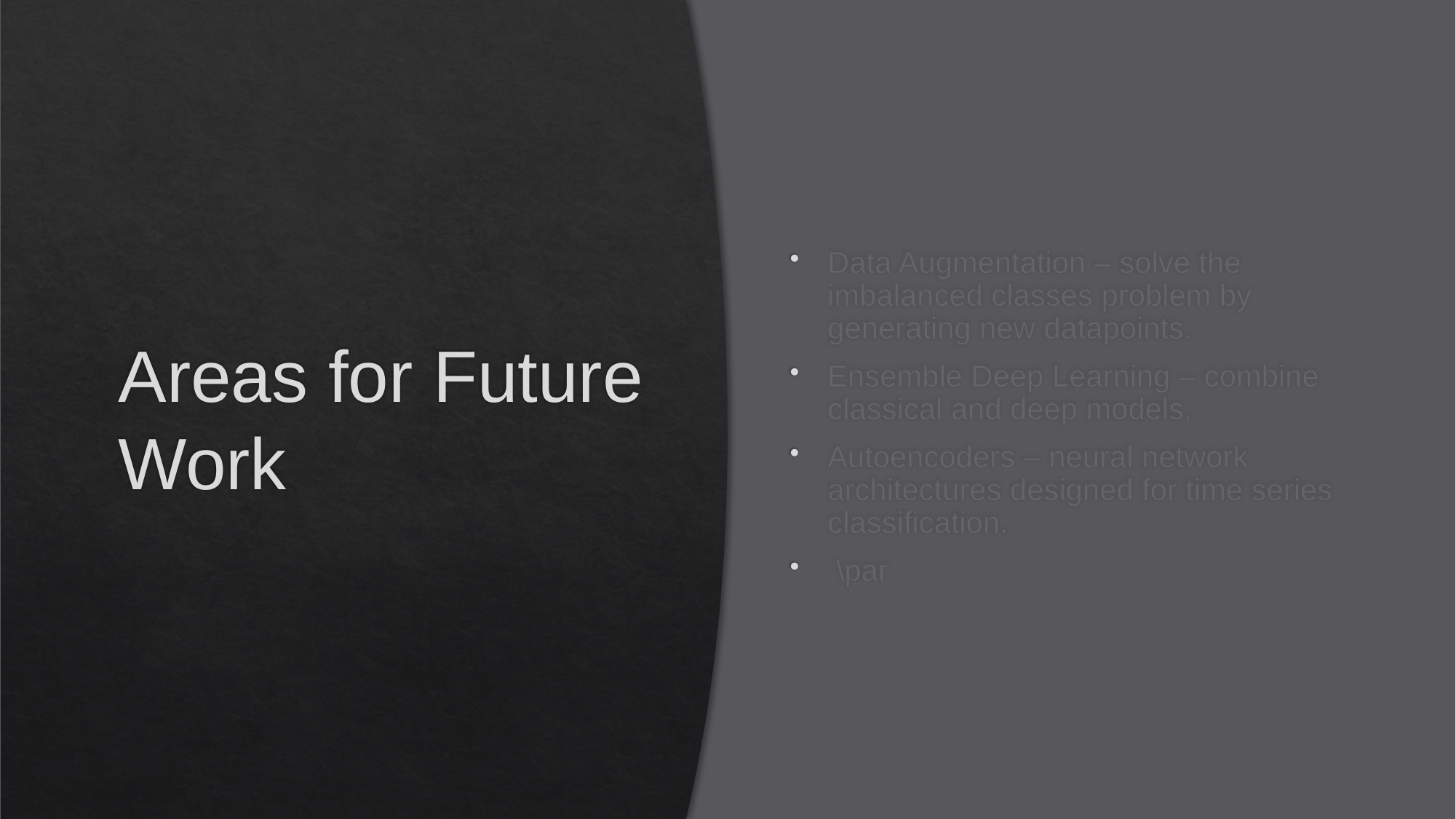

# Areas for Future Work
Data Augmentation – solve the imbalanced classes problem by generating new datapoints.
Ensemble Deep Learning – combine classical and deep models.
Autoencoders – neural network architectures designed for time series classification.
 \par
30